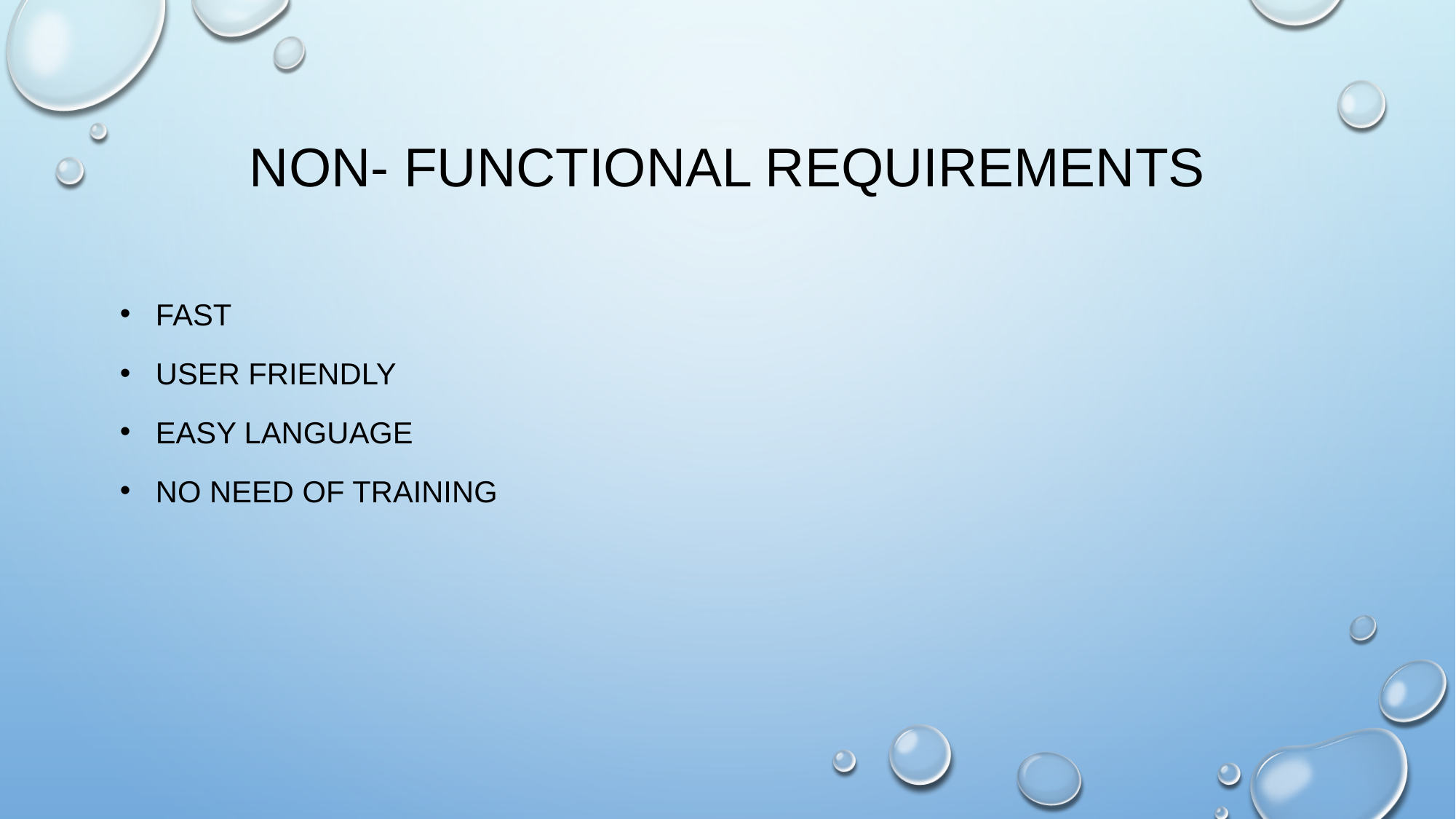

# Non- functional requirements
 Fast
 User friendly
 Easy language
 No need of Training